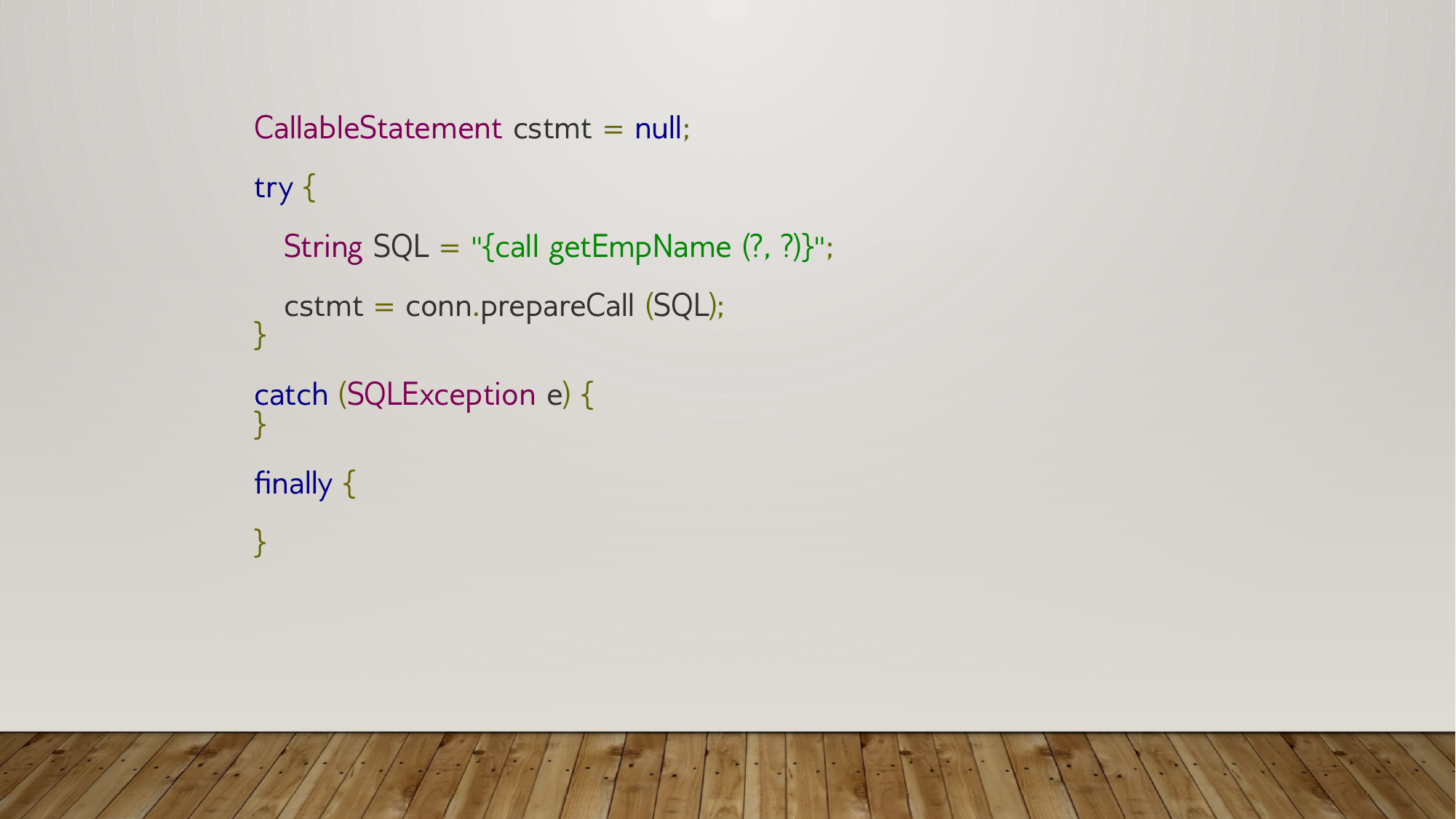

CallableStatement cstmt = null;

try {

   String SQL = "{call getEmpName (?, ?)}";

   cstmt = conn.prepareCall (SQL);
}

catch (SQLException e) {
}

finally {

}